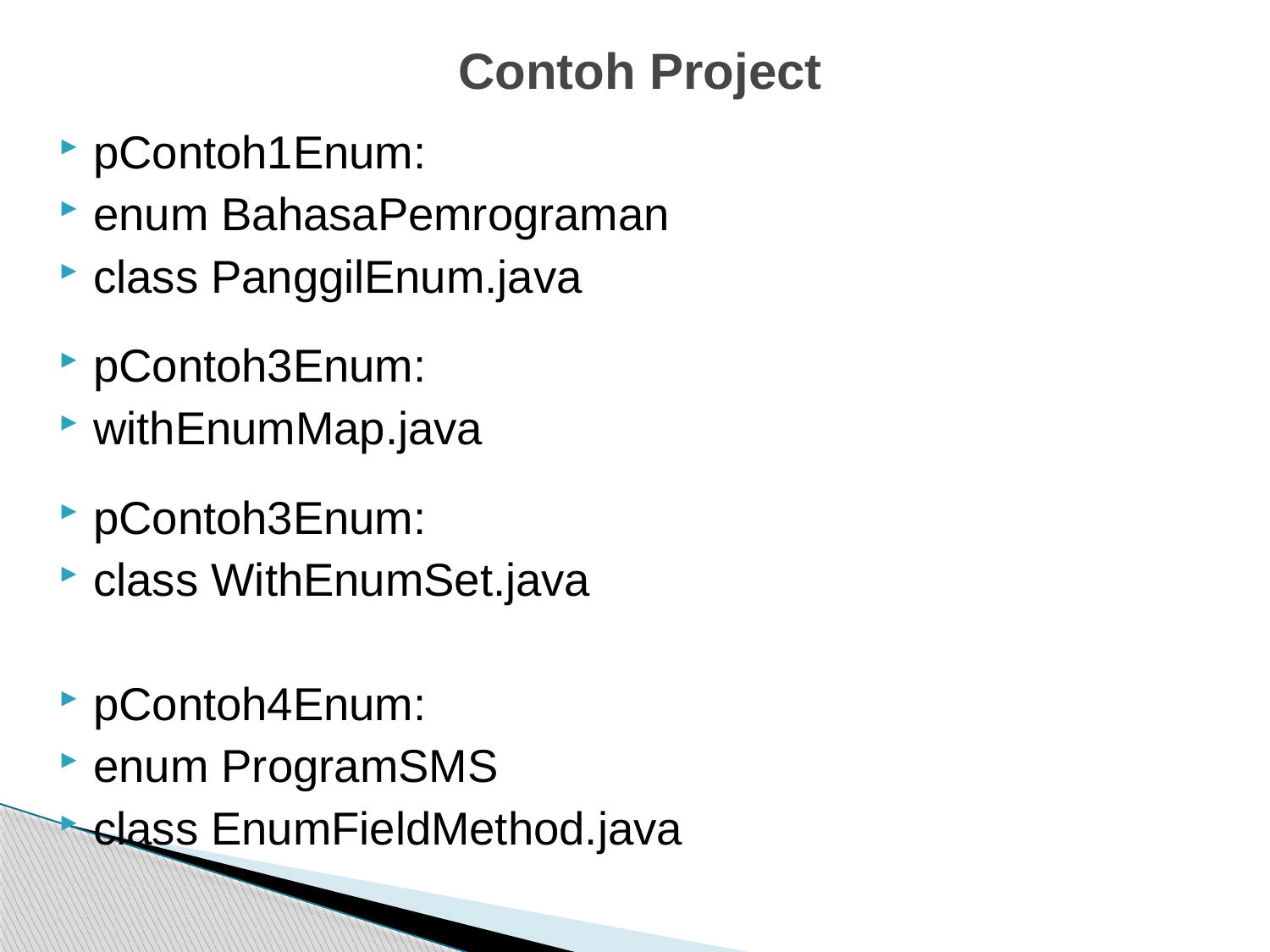

# Contoh Project
pContoh1Enum:
enum BahasaPemrograman
class PanggilEnum.java

pContoh3Enum:
withEnumMap.java

pContoh3Enum:
class WithEnumSet.java

pContoh4Enum:
enum ProgramSMS
class EnumFieldMethod.java